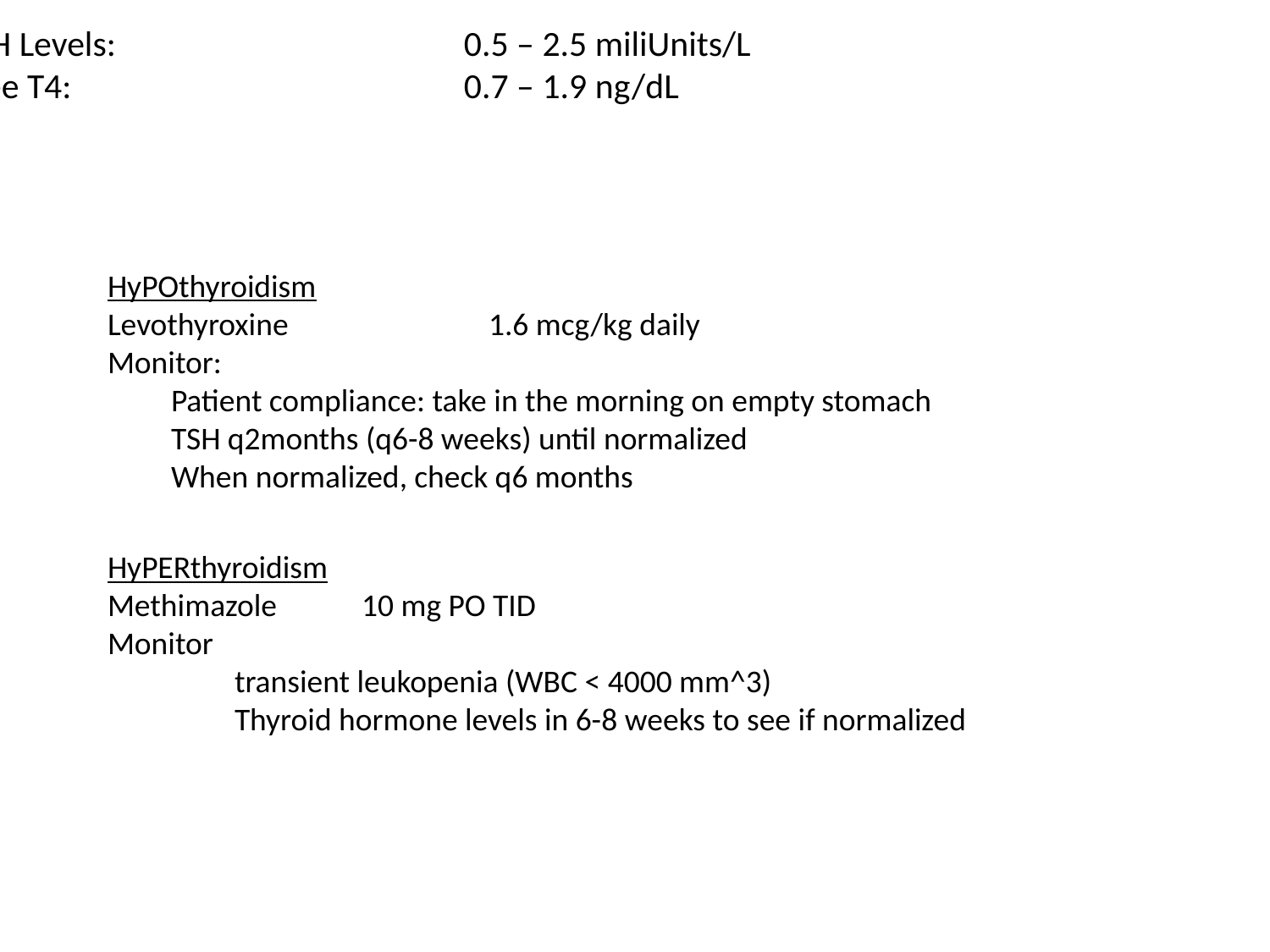

TSH Levels: 			0.5 – 2.5 miliUnits/L
Free T4: 				0.7 – 1.9 ng/dL
HyPOthyroidism
Levothyroxine		1.6 mcg/kg daily
Monitor:
Patient compliance: take in the morning on empty stomach
TSH q2months (q6-8 weeks) until normalized
When normalized, check q6 months
HyPERthyroidism
Methimazole	10 mg PO TID
Monitor
	transient leukopenia (WBC < 4000 mm^3)
	Thyroid hormone levels in 6-8 weeks to see if normalized